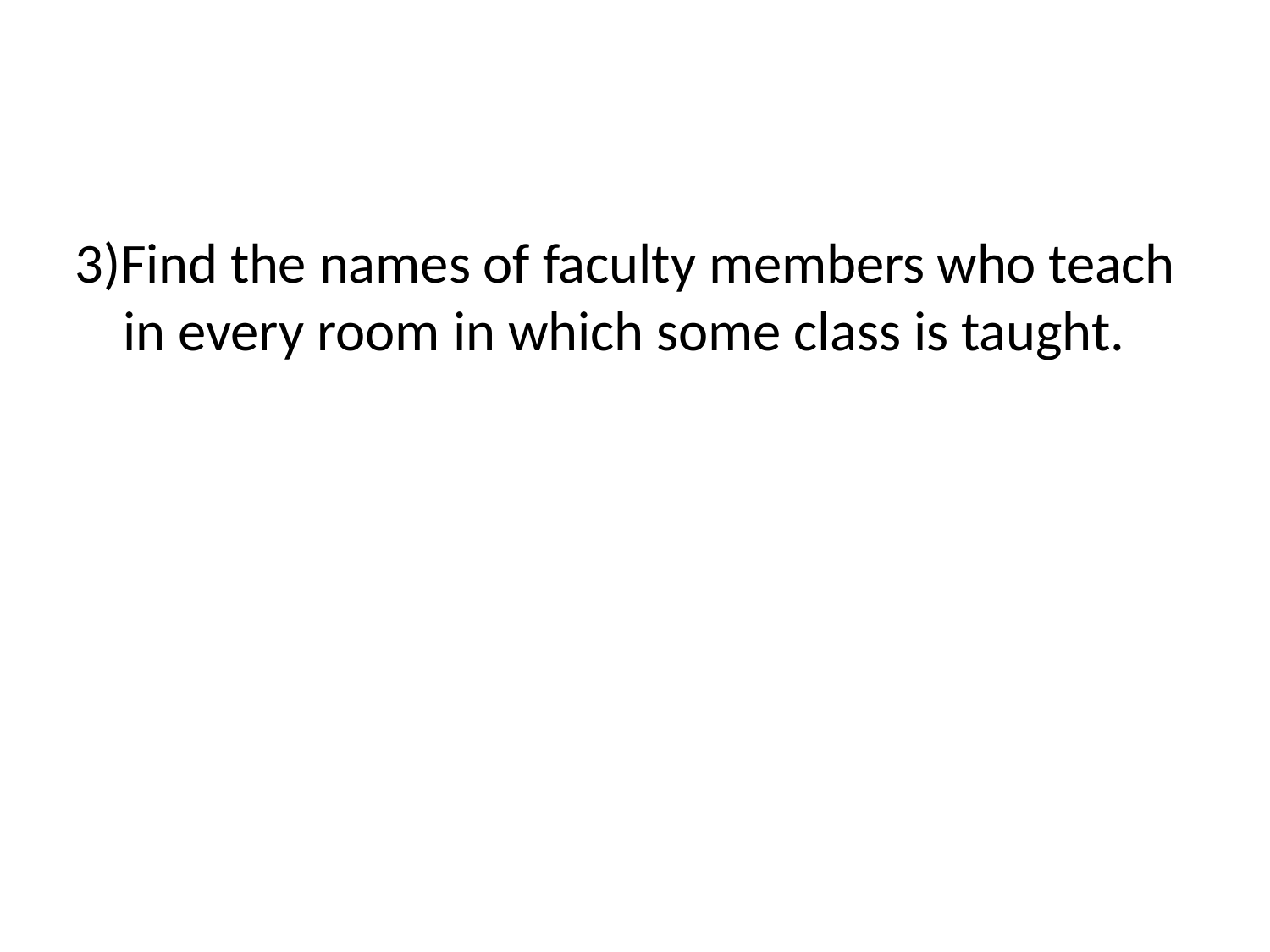

# 3)Find the names of faculty members who teach  in every room in which some class is taught.